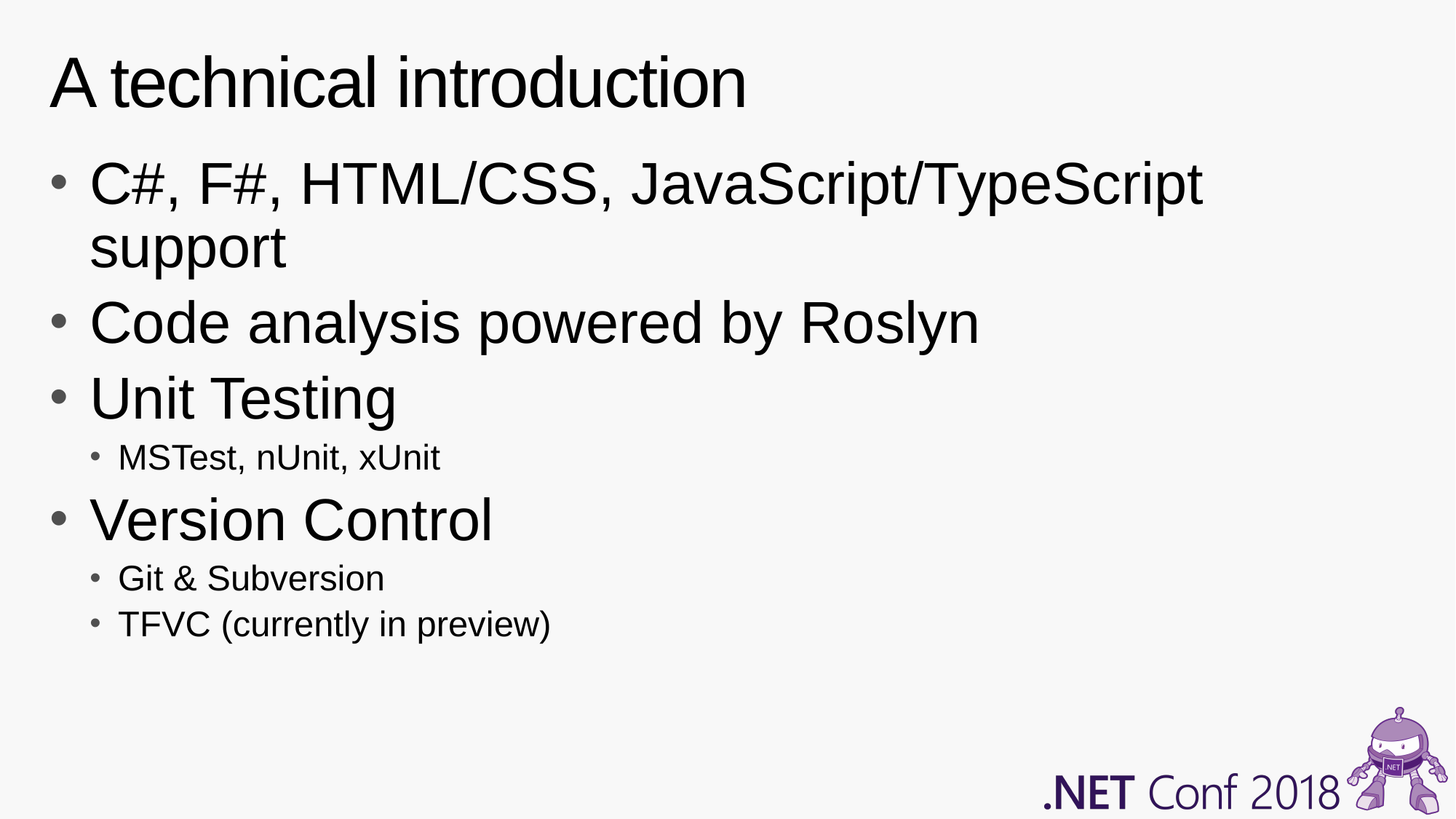

# A technical introduction
C#, F#, HTML/CSS, JavaScript/TypeScript support
Code analysis powered by Roslyn
Unit Testing
MSTest, nUnit, xUnit
Version Control
Git & Subversion
TFVC (currently in preview)